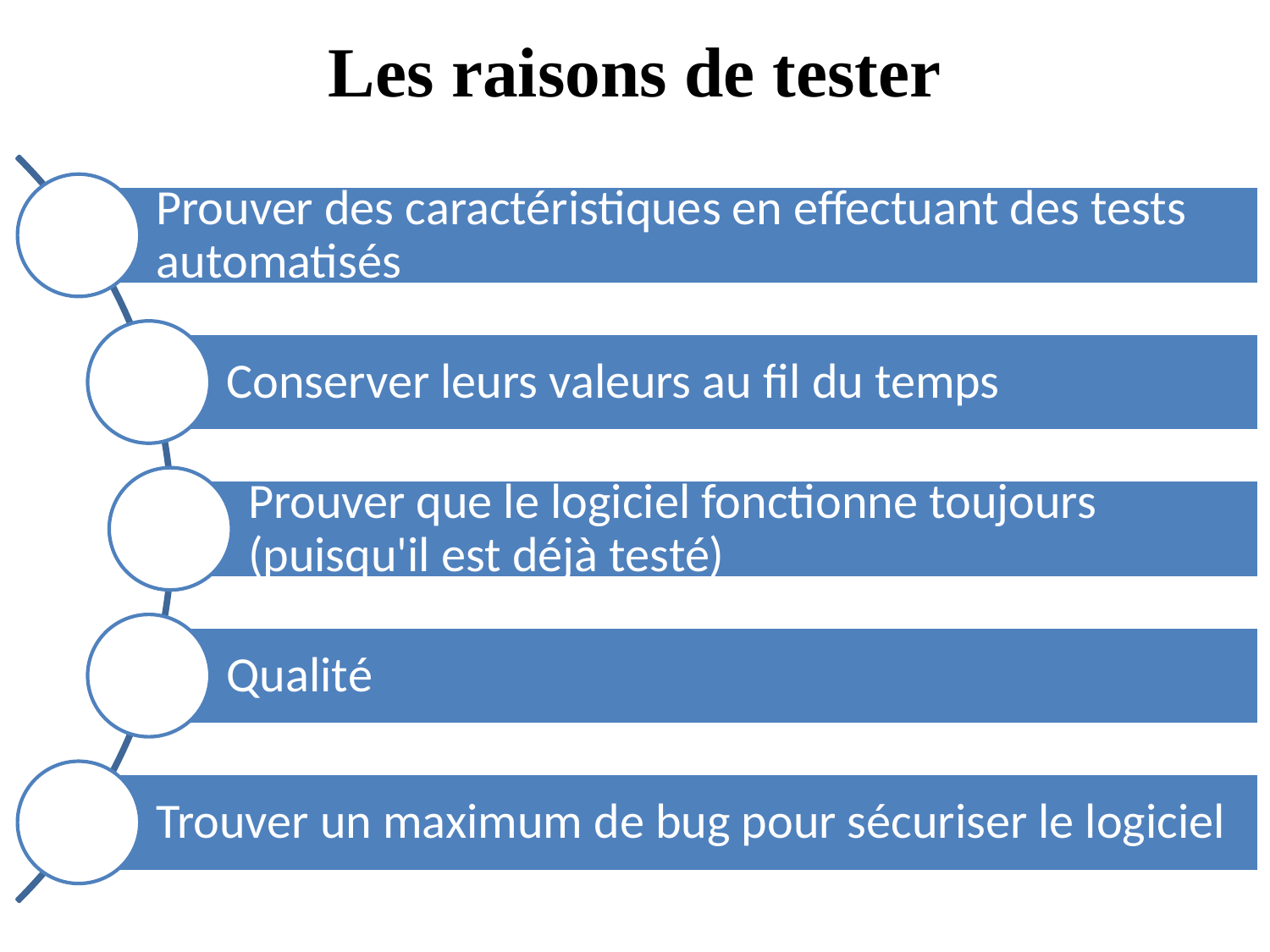

Les raisons de tester
Prouver des caractéristiques en effectuant des tests automatisés
Conserver leurs valeurs au fil du temps
Prouver que le logiciel fonctionne toujours (puisqu'il est déjà testé)
Qualité
Trouver un maximum de bug pour sécuriser le logiciel